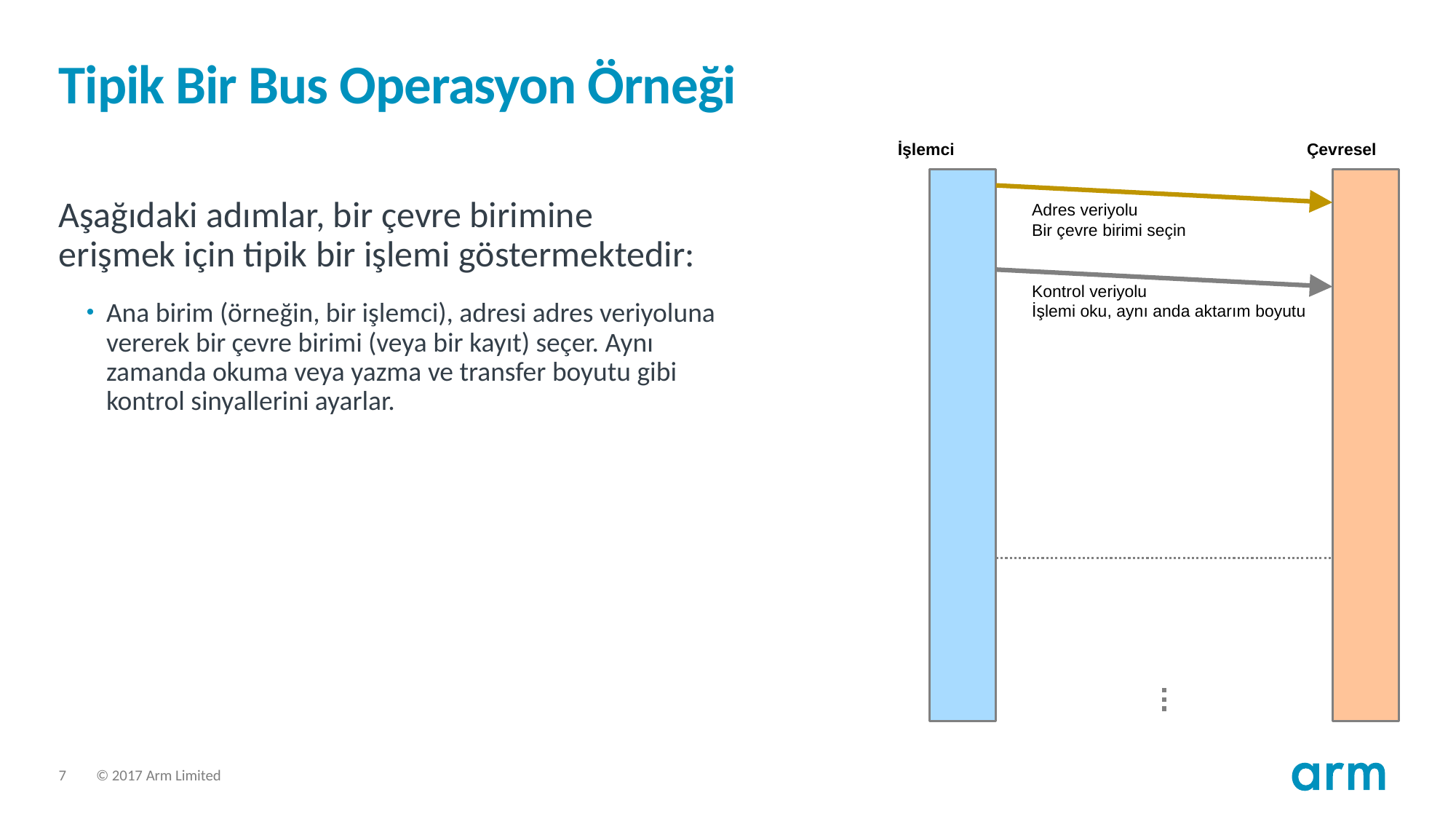

# Tipik Bir Bus Operasyon Örneği
İşlemci
Çevresel

Adres veriyolu
Bir çevre birimi seçin
Aşağıdaki adımlar, bir çevre birimine erişmek için tipik bir işlemi göstermektedir:
Ana birim (örneğin, bir işlemci), adresi adres veriyoluna vererek bir çevre birimi (veya bir kayıt) seçer. Aynı zamanda okuma veya yazma ve transfer boyutu gibi kontrol sinyallerini ayarlar.
Kontrol veriyolu
İşlemi oku, aynı anda aktarım boyutu